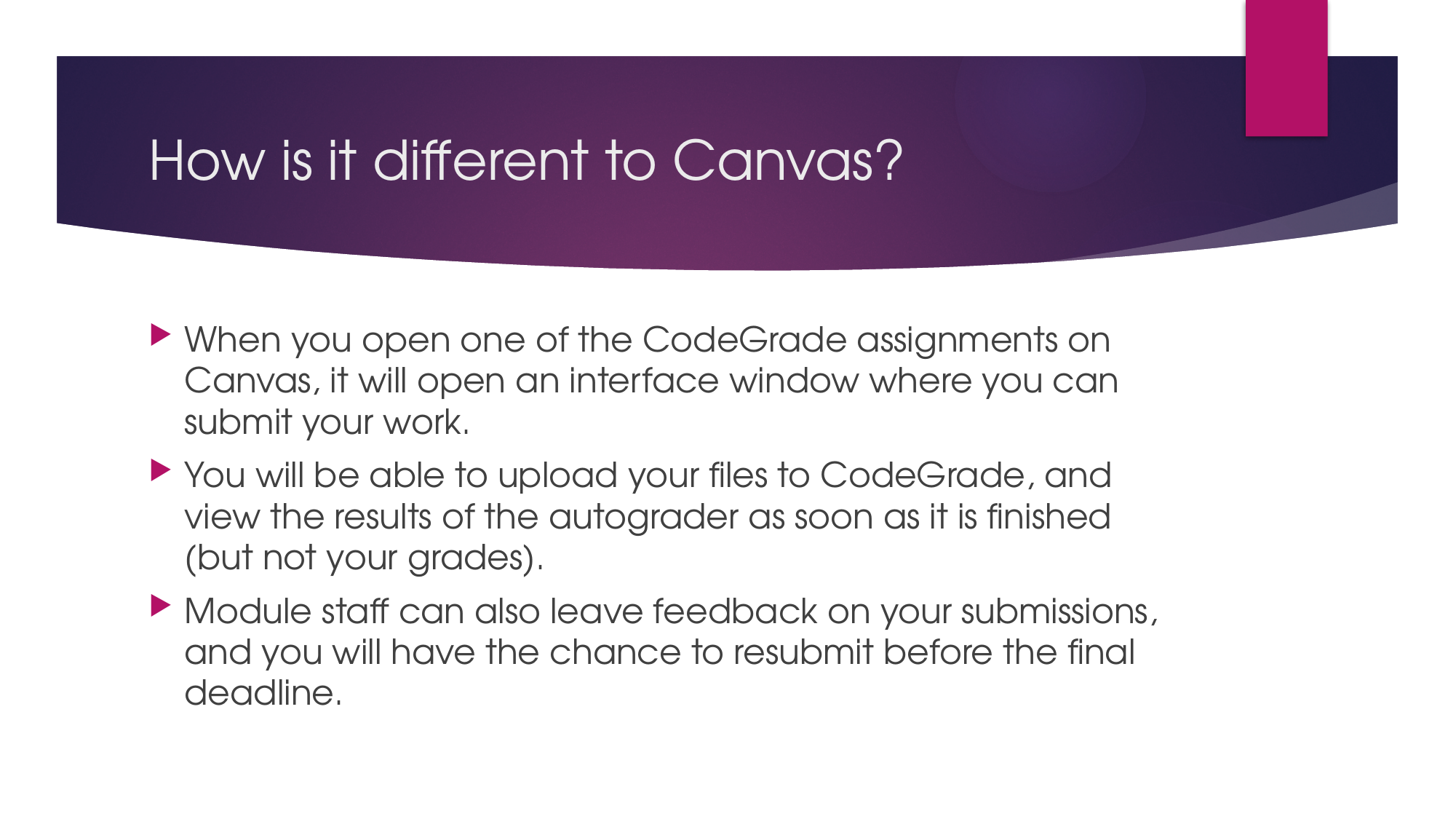

# How is it different to Canvas?
When you open one of the CodeGrade assignments on Canvas, it will open an interface window where you can submit your work.
You will be able to upload your files to CodeGrade, and view the results of the autograder as soon as it is finished (but not your grades).
Module staff can also leave feedback on your submissions, and you will have the chance to resubmit before the final deadline.